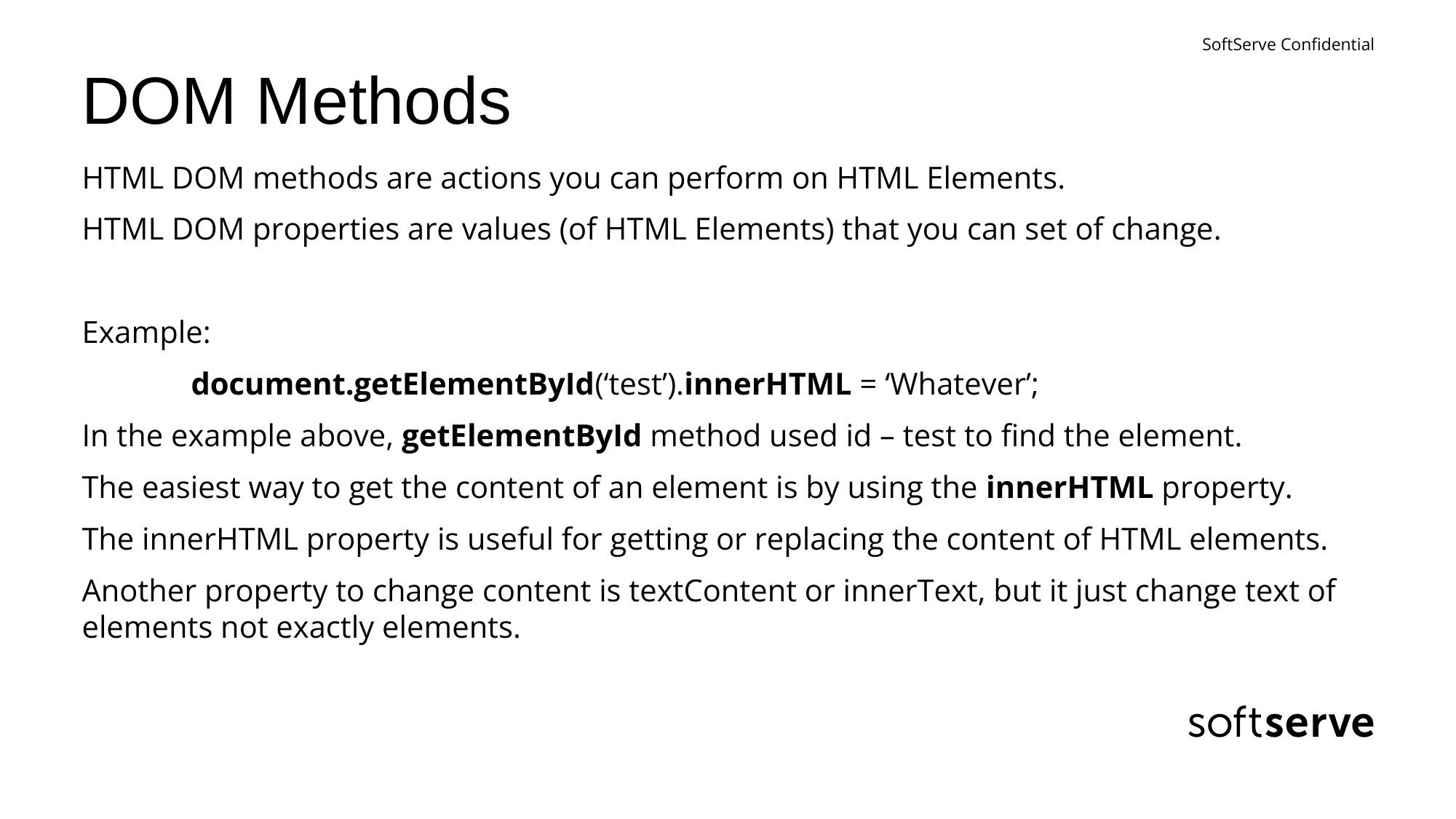

# DOM Methods
HTML DOM methods are actions you can perform on HTML Elements.
HTML DOM properties are values (of HTML Elements) that you can set of change.

Example:
	document.getElementById(‘test’).innerHTML = ‘Whatever’;
In the example above, getElementById method used id – test to find the element.
The easiest way to get the content of an element is by using the innerHTML property.
The innerHTML property is useful for getting or replacing the content of HTML elements.
Another property to change content is textContent or innerText, but it just change text of elements not exactly elements.